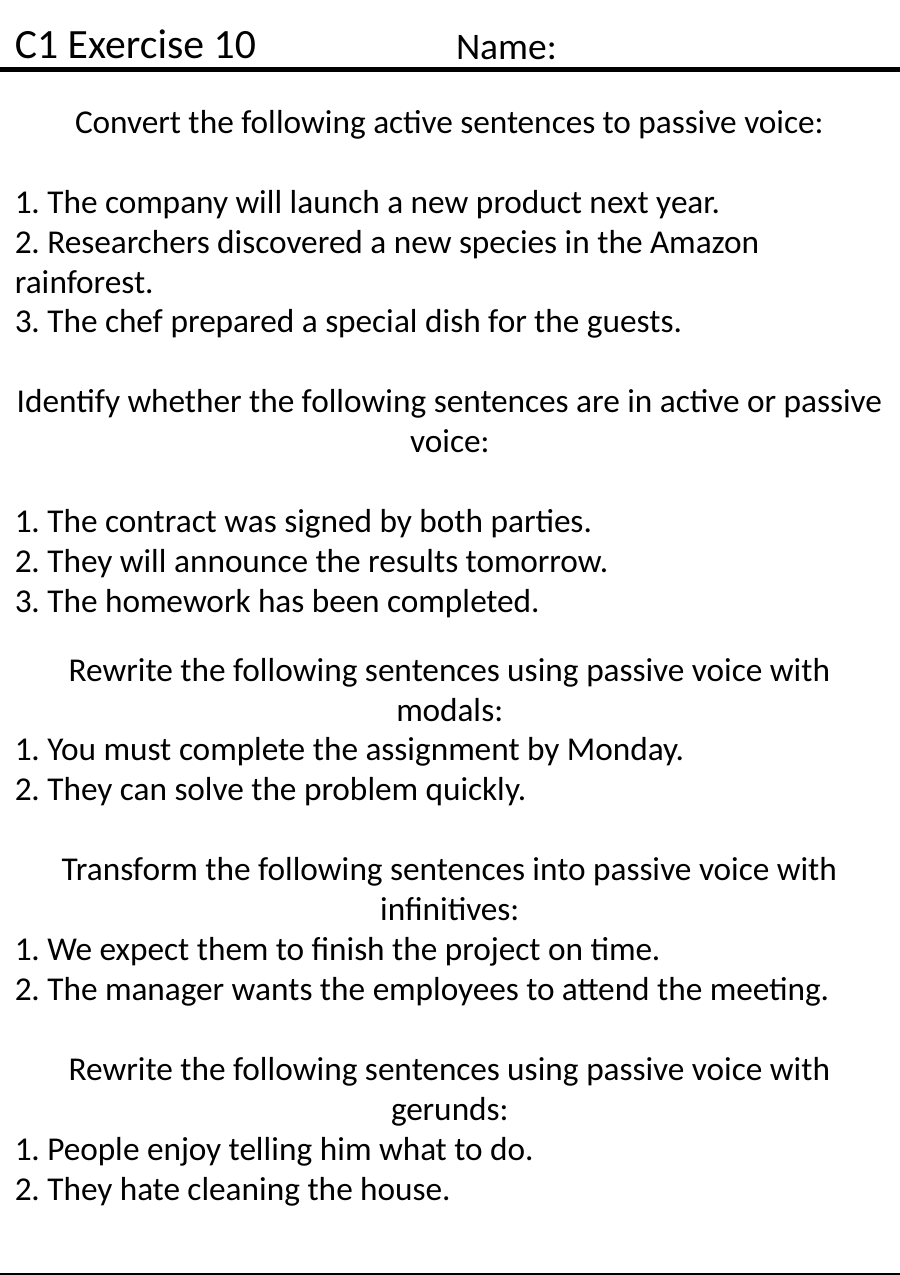

C1 Exercise 10
Name:

Convert the following active sentences to passive voice:

1. The company will launch a new product next year.
2. Researchers discovered a new species in the Amazon rainforest.
3. The chef prepared a special dish for the guests.

Identify whether the following sentences are in active or passive voice:

1. The contract was signed by both parties.
2. They will announce the results tomorrow.
3. The homework has been completed.

Rewrite the following sentences using passive voice with modals:
1. You must complete the assignment by Monday.
2. They can solve the problem quickly.

Transform the following sentences into passive voice with infinitives:
1. We expect them to finish the project on time.
2. The manager wants the employees to attend the meeting.

Rewrite the following sentences using passive voice with gerunds:
1. People enjoy telling him what to do.
2. They hate cleaning the house.